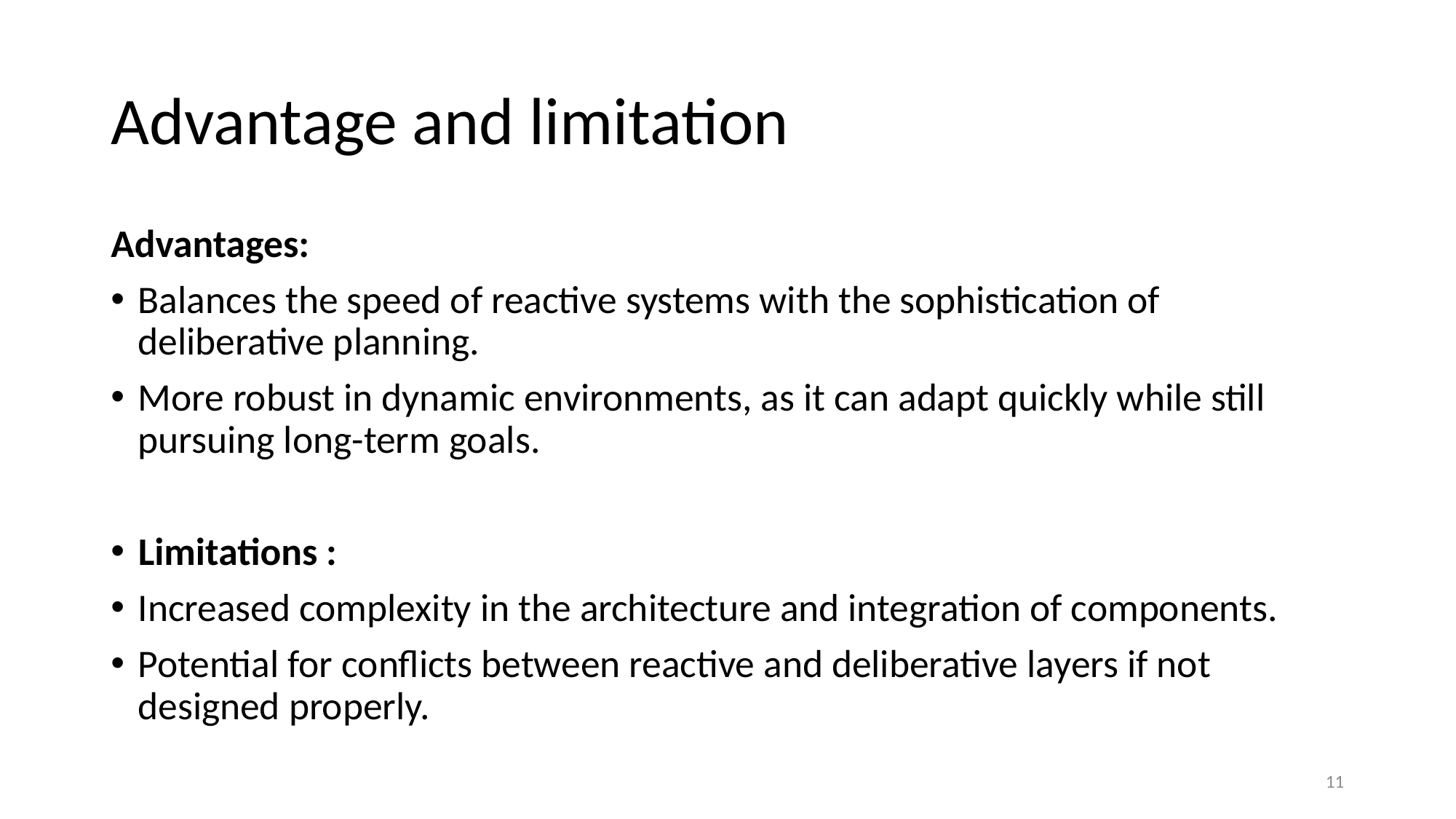

# Advantage and limitation
Advantages:
Balances the speed of reactive systems with the sophistication of deliberative planning.
More robust in dynamic environments, as it can adapt quickly while still pursuing long-term goals.

Limitations :
Increased complexity in the architecture and integration of components.
Potential for conflicts between reactive and deliberative layers if not designed properly.

11